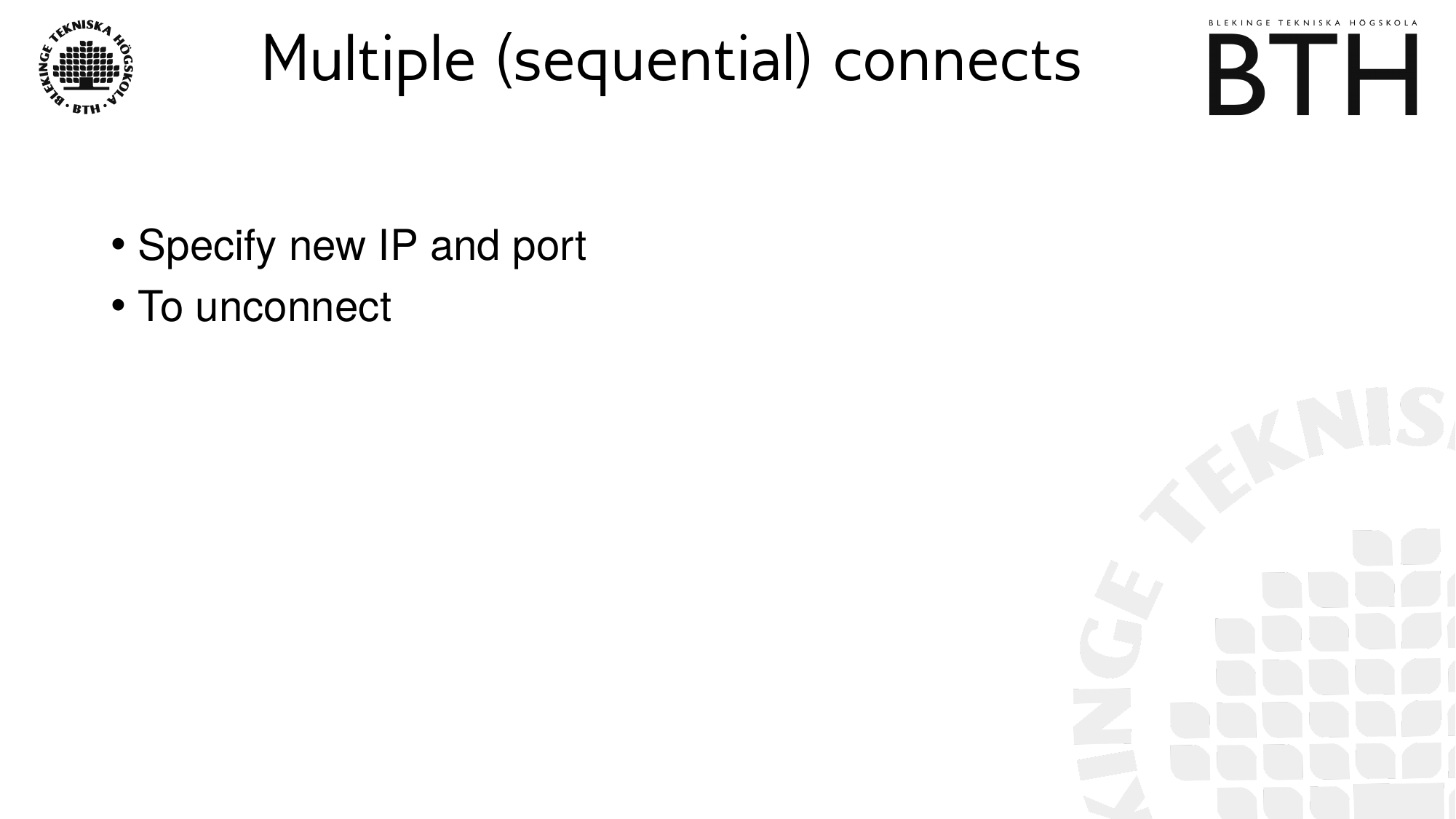

# Multiple (sequential) connects
Specify new IP and port
To unconnect